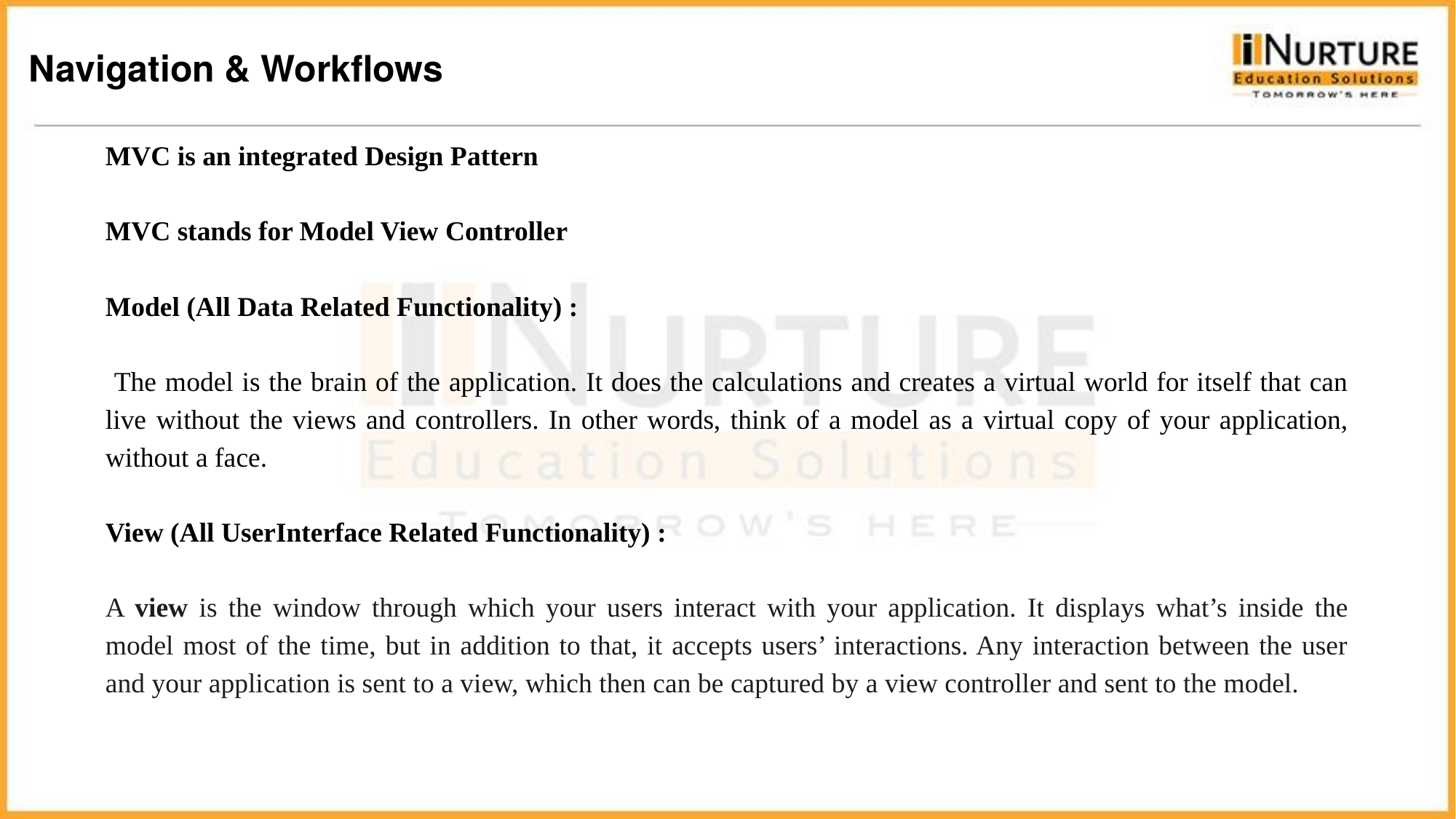

Navigation & Workflows
MVC is an integrated Design Pattern

MVC stands for Model View Controller

Model (All Data Related Functionality) :

 The model is the brain of the application. It does the calculations and creates a virtual world for itself that can live without the views and controllers. In other words, think of a model as a virtual copy of your application, without a face.

View (All UserInterface Related Functionality) :

A view is the window through which your users interact with your application. It displays what’s inside the model most of the time, but in addition to that, it accepts users’ interactions. Any interaction between the user and your application is sent to a view, which then can be captured by a view controller and sent to the model.